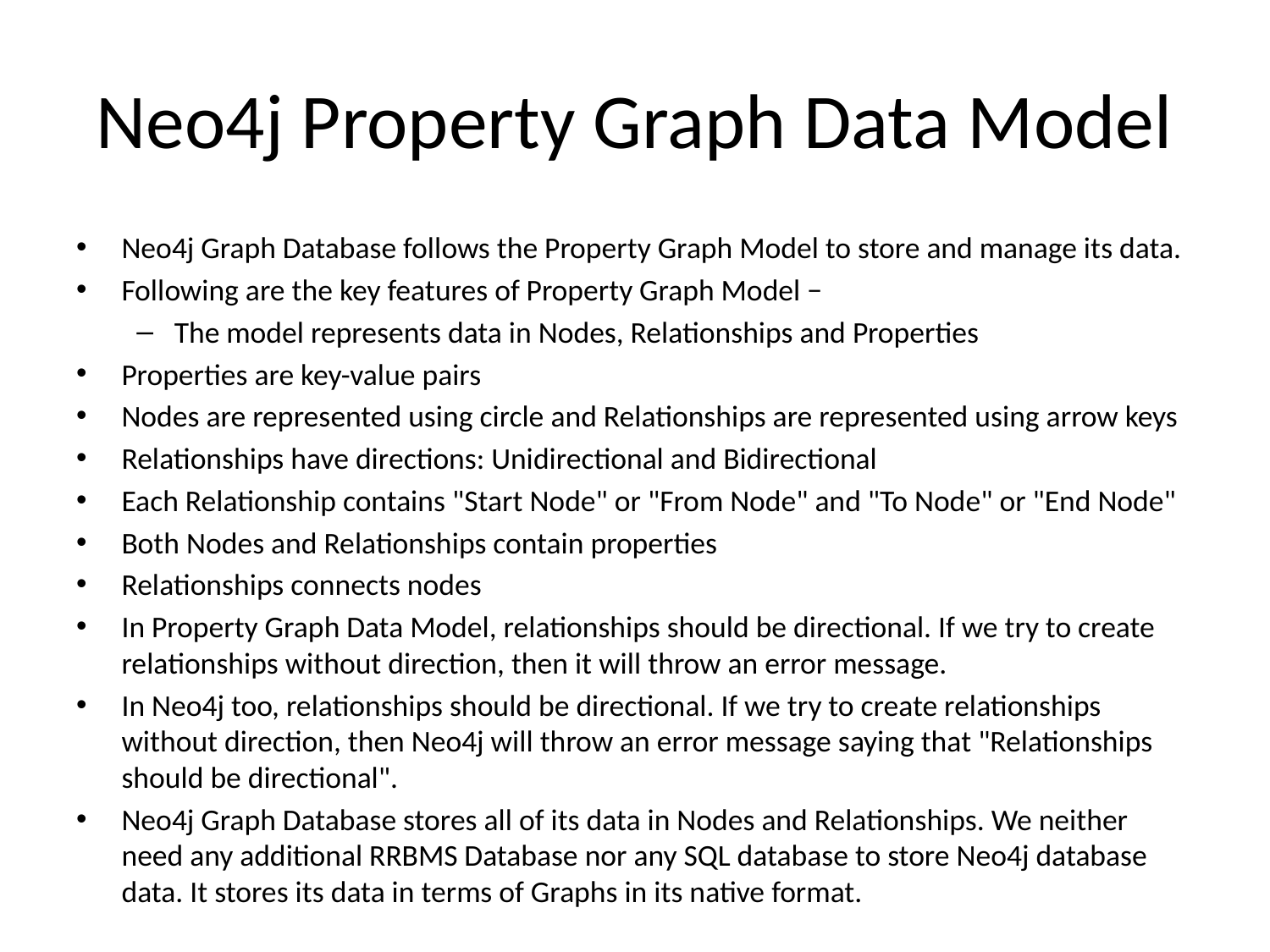

# Neo4j Property Graph Data Model
Neo4j Graph Database follows the Property Graph Model to store and manage its data.
Following are the key features of Property Graph Model −
The model represents data in Nodes, Relationships and Properties
Properties are key-value pairs
Nodes are represented using circle and Relationships are represented using arrow keys
Relationships have directions: Unidirectional and Bidirectional
Each Relationship contains "Start Node" or "From Node" and "To Node" or "End Node"
Both Nodes and Relationships contain properties
Relationships connects nodes
In Property Graph Data Model, relationships should be directional. If we try to create relationships without direction, then it will throw an error message.
In Neo4j too, relationships should be directional. If we try to create relationships without direction, then Neo4j will throw an error message saying that "Relationships should be directional".
Neo4j Graph Database stores all of its data in Nodes and Relationships. We neither need any additional RRBMS Database nor any SQL database to store Neo4j database data. It stores its data in terms of Graphs in its native format.